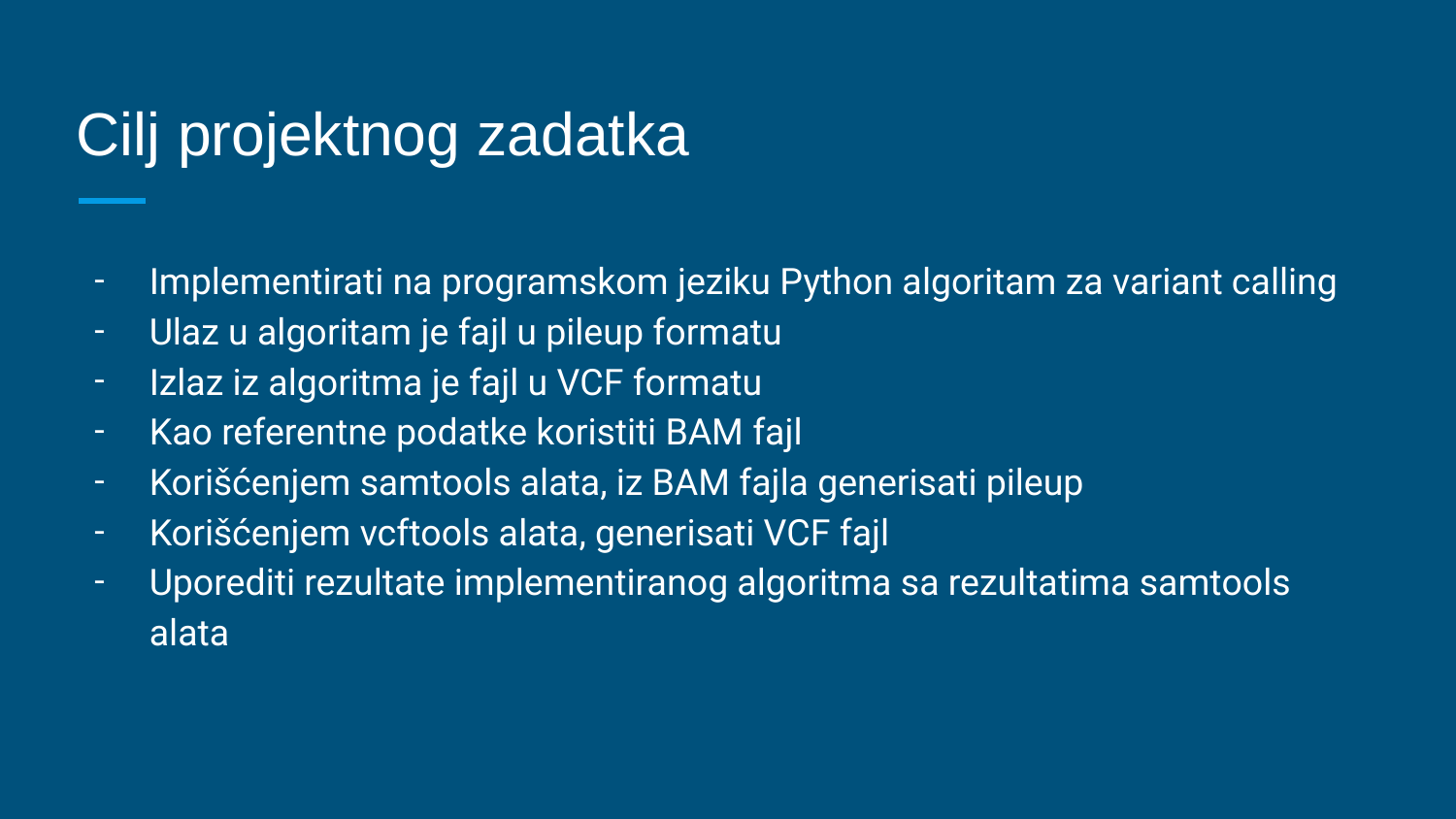

# Cilj projektnog zadatka
Implementirati na programskom jeziku Python algoritam za variant calling
Ulaz u algoritam je fajl u pileup formatu
Izlaz iz algoritma je fajl u VCF formatu
Kao referentne podatke koristiti BAM fajl
Korišćenjem samtools alata, iz BAM fajla generisati pileup
Korišćenjem vcftools alata, generisati VCF fajl
Uporediti rezultate implementiranog algoritma sa rezultatima samtools alata